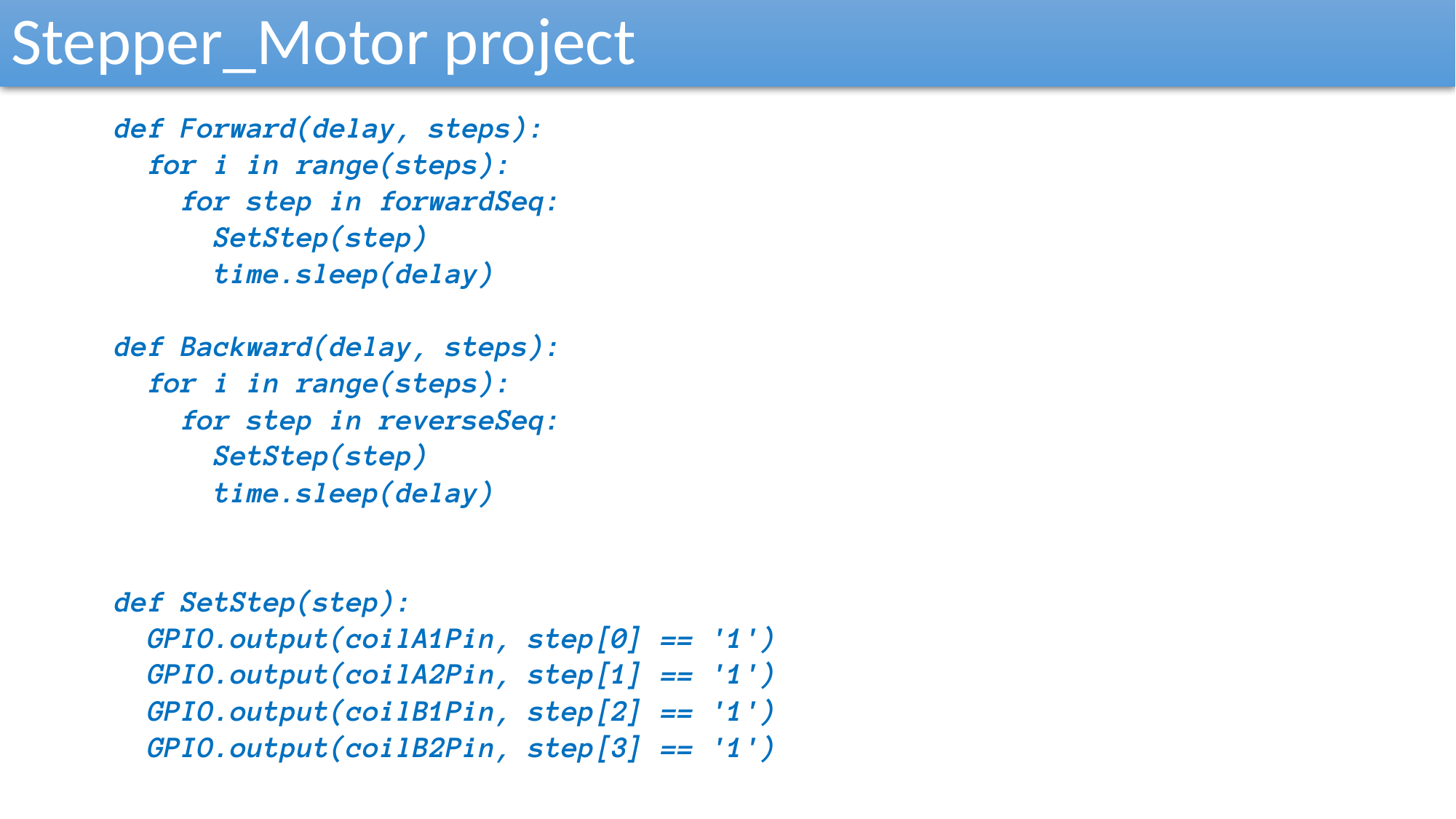

Stepper_Motor project
def Forward(delay, steps):
  for i in range(steps):
    for step in forwardSeq:
      SetStep(step)
      time.sleep(delay)

def Backward(delay, steps):
  for i in range(steps):
    for step in reverseSeq:
      SetStep(step)
      time.sleep(delay)

def SetStep(step):
  GPIO.output(coilA1Pin, step[0] == '1')
  GPIO.output(coilA2Pin, step[1] == '1')
  GPIO.output(coilB1Pin, step[2] == '1')
  GPIO.output(coilB2Pin, step[3] == '1')